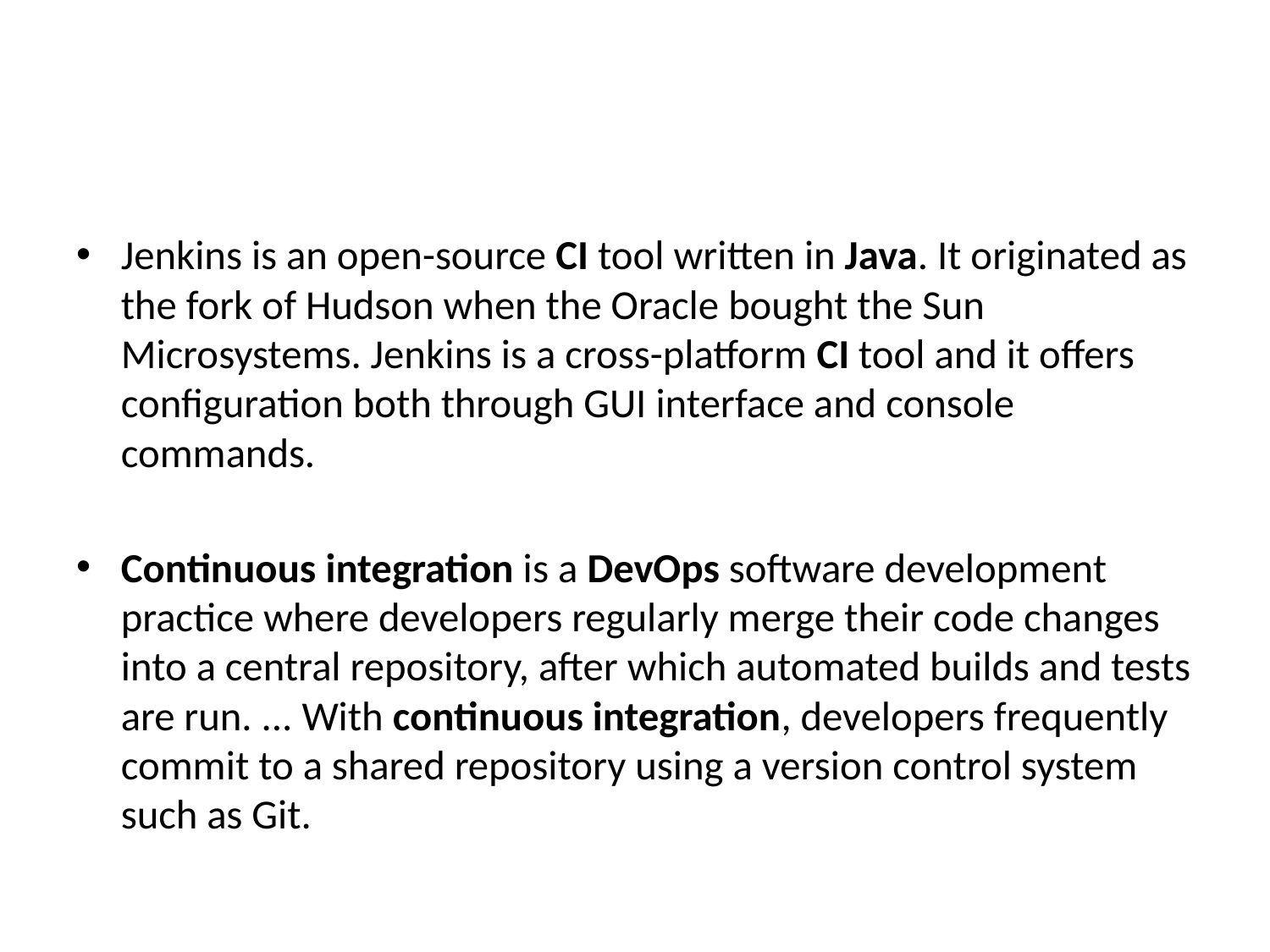

#
Jenkins is an open-source CI tool written in Java. It originated as the fork of Hudson when the Oracle bought the Sun Microsystems. Jenkins is a cross-platform CI tool and it offers configuration both through GUI interface and console commands.

Continuous integration is a DevOps software development practice where developers regularly merge their code changes into a central repository, after which automated builds and tests are run. ... With continuous integration, developers frequently commit to a shared repository using a version control system such as Git.